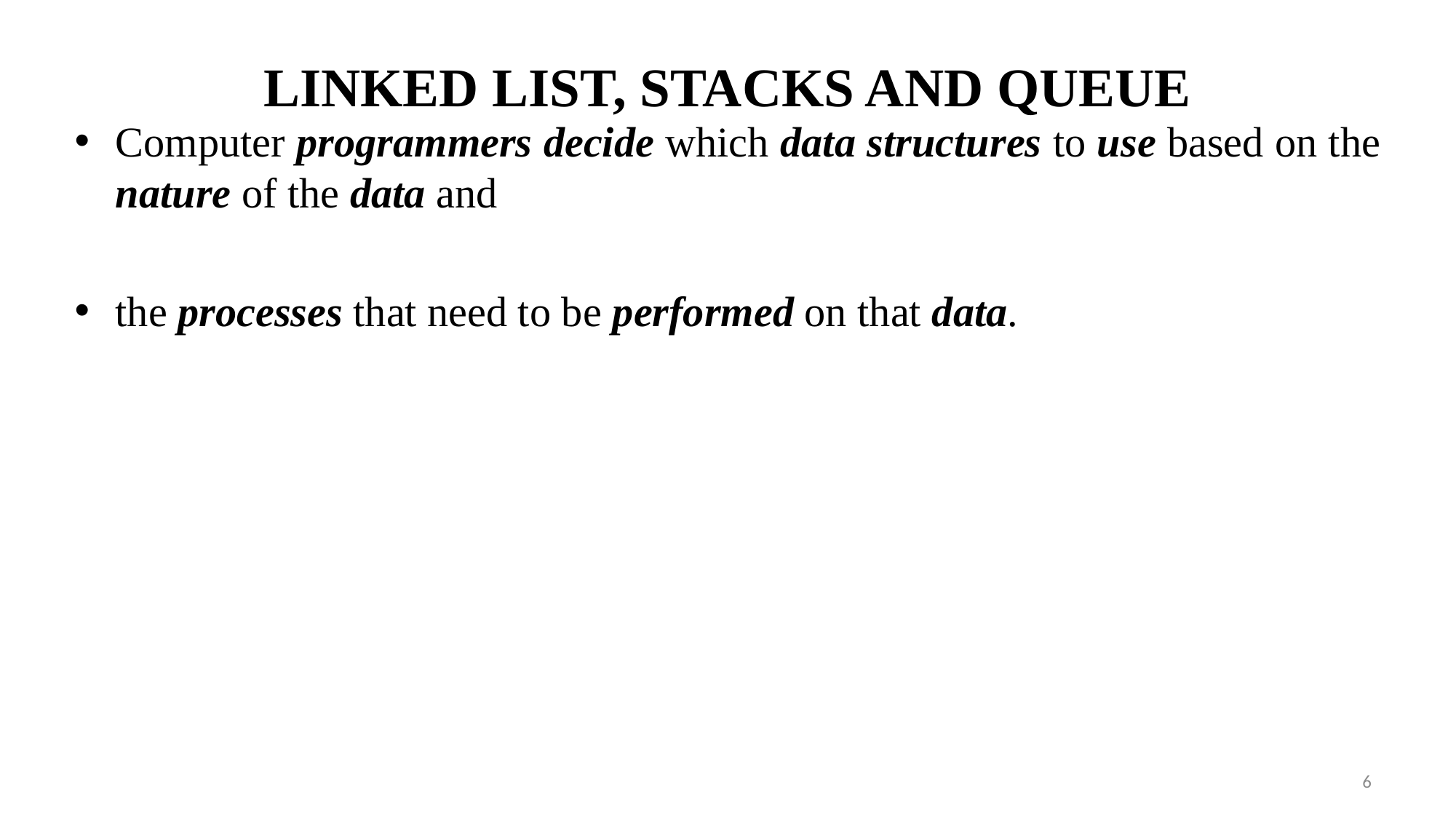

# LINKED LIST, STACKS AND QUEUE
Computer programmers decide which data structures to use based on the nature of the data and

the processes that need to be performed on that data.

6